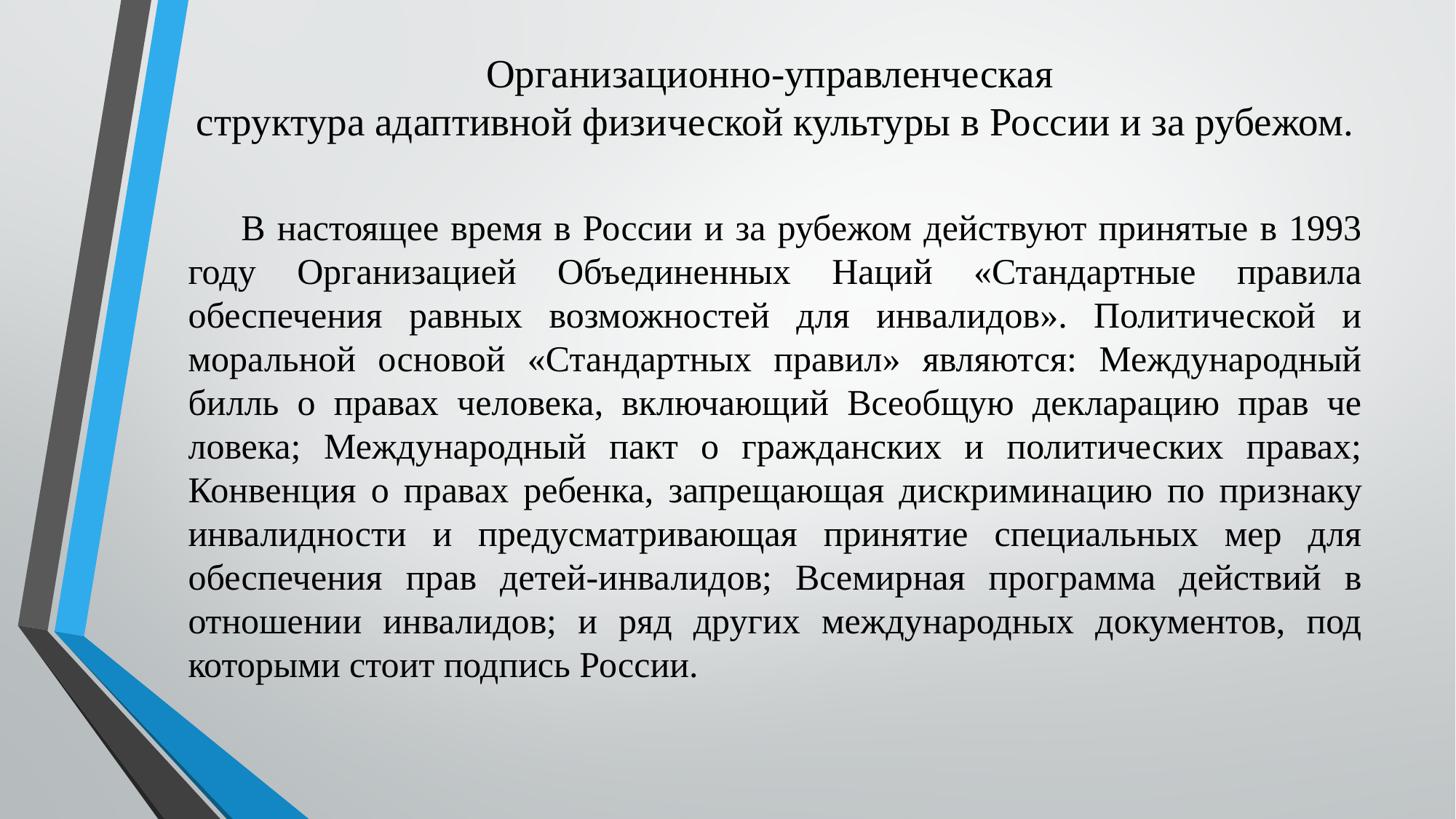

# Организационно-управленческая структура адаптивной физи­ческой культуры в России и за рубежом.
В настоящее время в России и за рубежом действуют принятые в 1993 году Организацией Объединенных Наций «Стандартные правила обеспечения равных возможностей для инвалидов». Политической и моральной основой «Стандартных правил» являются: Международный билль о правах человека, включающий Всеобщую декларацию прав че­ловека; Международный пакт о гражданских и политических правах; Конвенция о правах ребенка, запрещающая дискриминацию по при­знаку инвалидности и предусматривающая принятие специальных мер для обеспечения прав детей-инвалидов; Всемирная программа действий в отношении инвалидов; и ряд других международных документов, под которыми стоит подпись России.